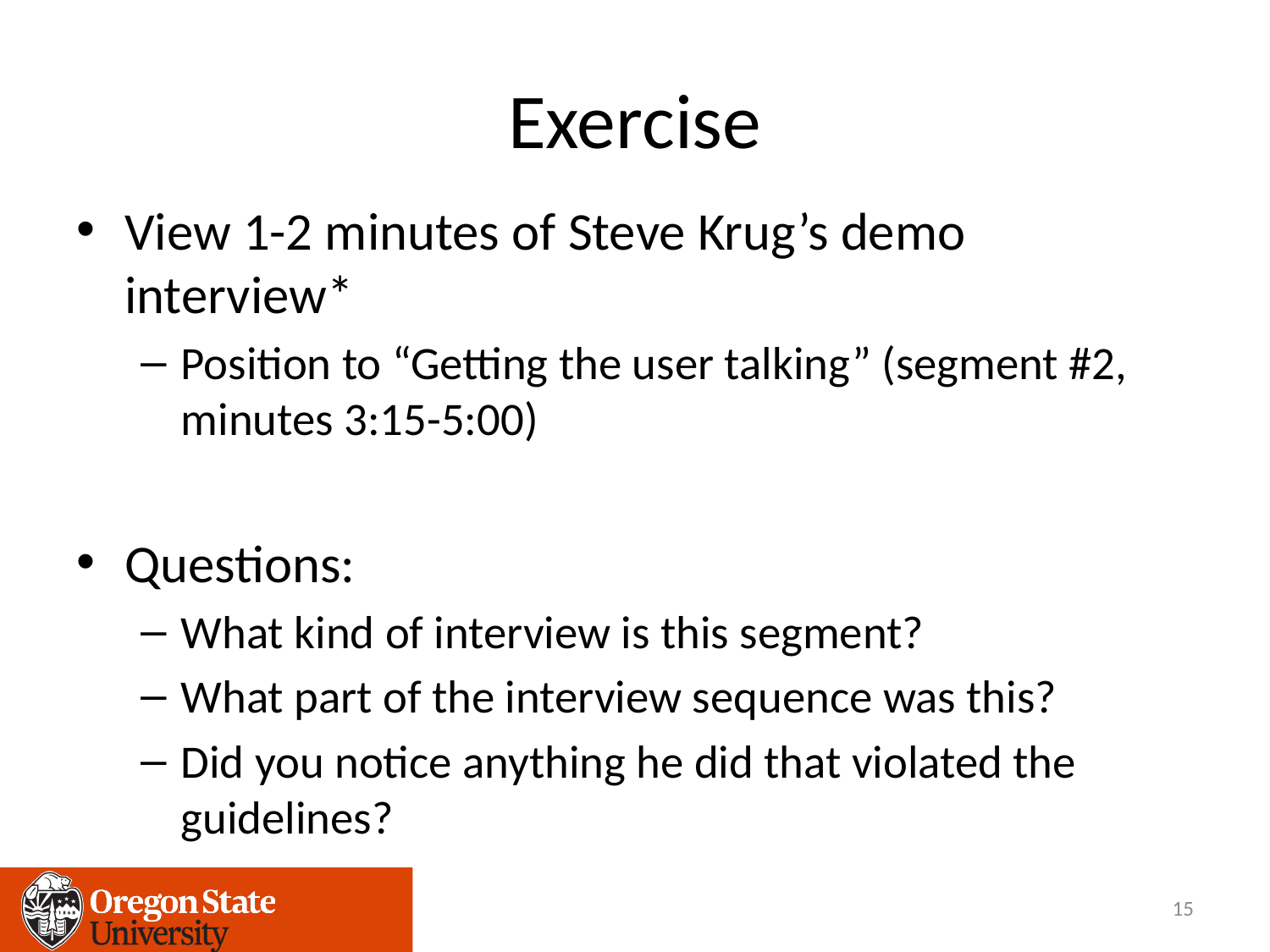

# Exercise
View 1-2 minutes of Steve Krug’s demo interview*
Position to “Getting the user talking” (segment #2, minutes 3:15-5:00)

Questions:
What kind of interview is this segment?
What part of the interview sequence was this?
Did you notice anything he did that violated the guidelines?

15